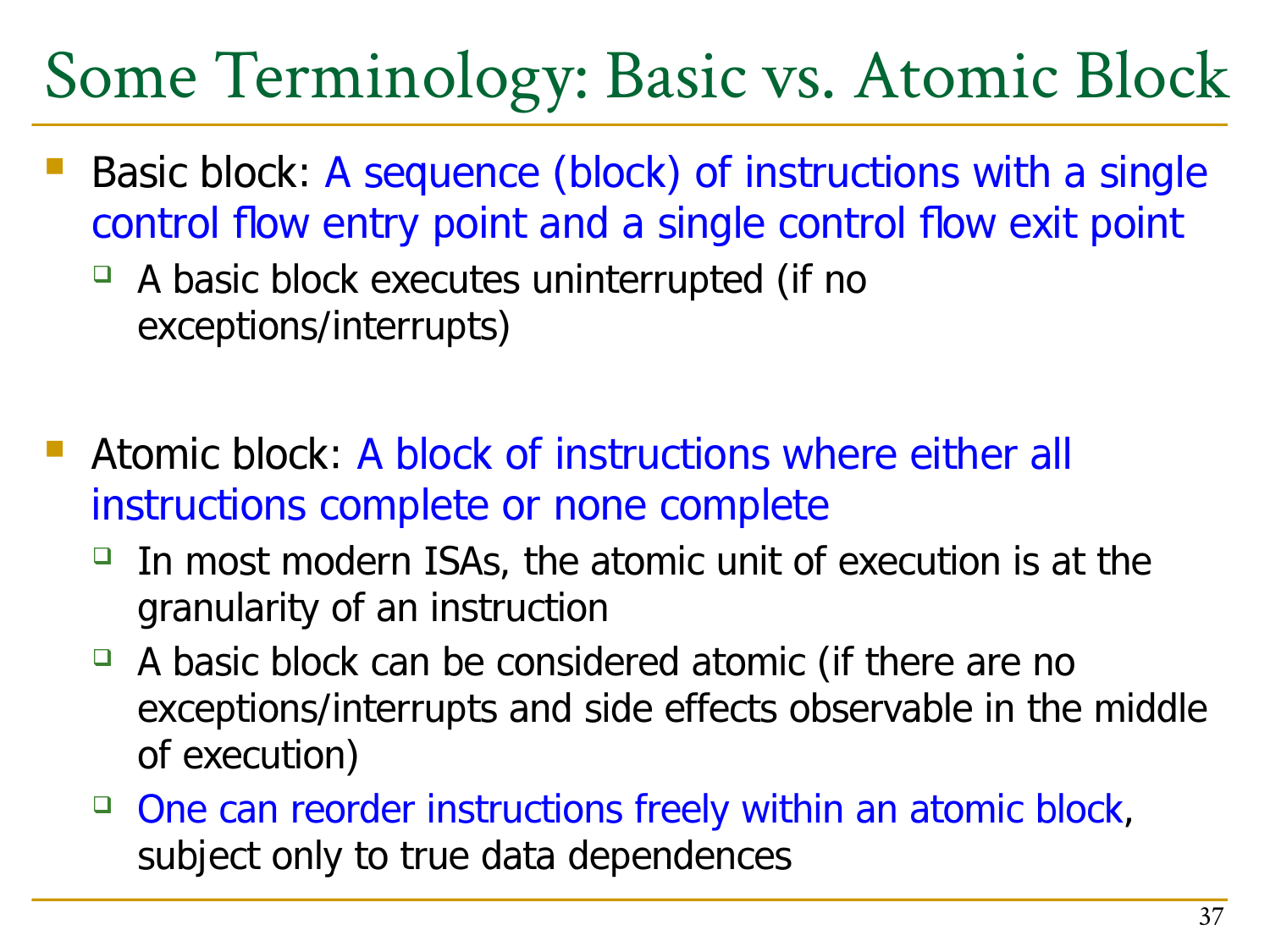

# Some Terminology: Basic vs. Atomic Block
Basic block: A sequence (block) of instructions with a single control flow entry point and a single control flow exit point
A basic block executes uninterrupted (if no exceptions/interrupts)

Atomic block: A block of instructions where either all instructions complete or none complete
In most modern ISAs, the atomic unit of execution is at the granularity of an instruction
A basic block can be considered atomic (if there are no exceptions/interrupts and side effects observable in the middle of execution)
One can reorder instructions freely within an atomic block, subject only to true data dependences

37